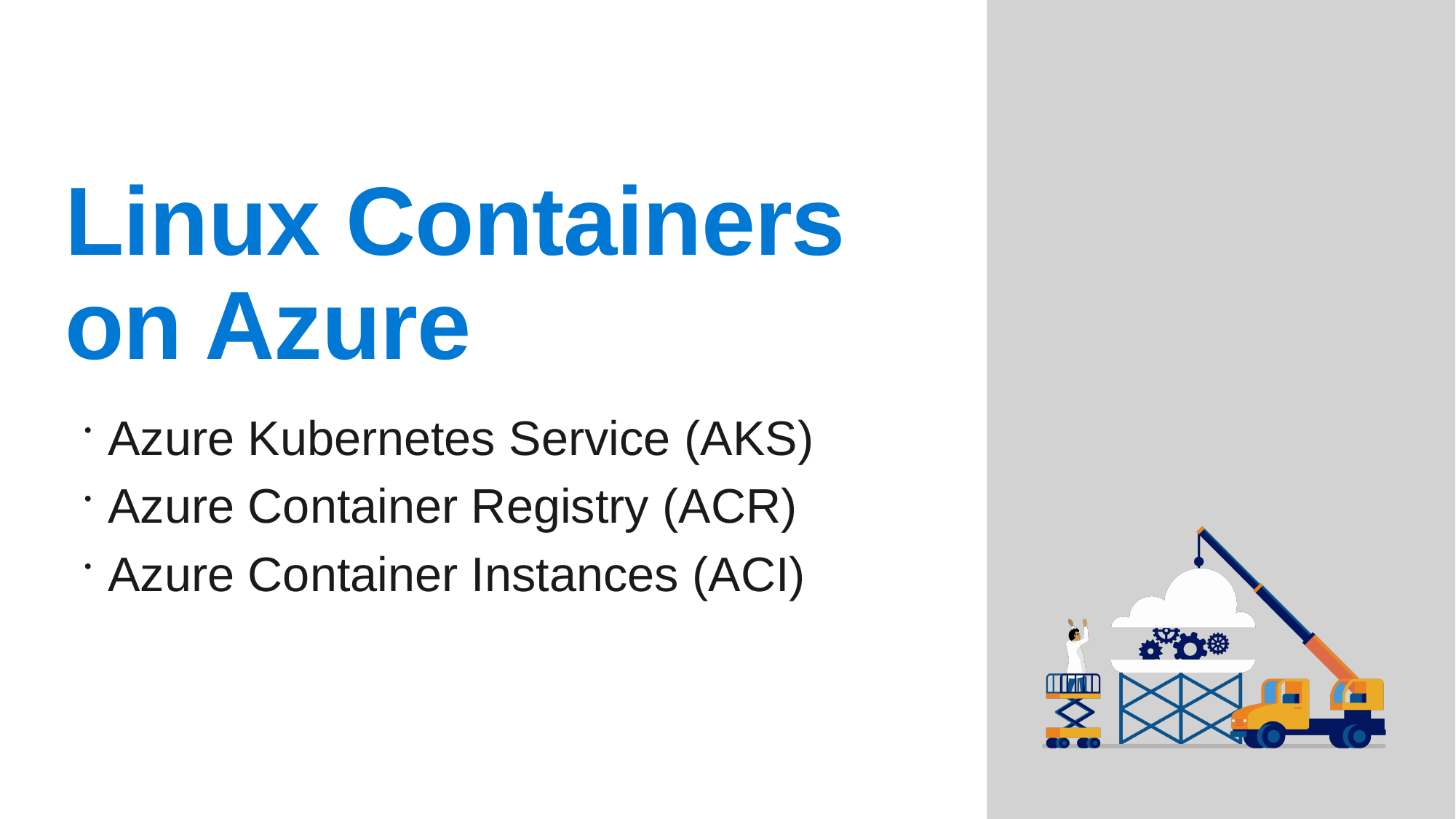

# Linux Containers on Azure
Azure Kubernetes Service (AKS)
Azure Container Registry (ACR)
Azure Container Instances (ACI)